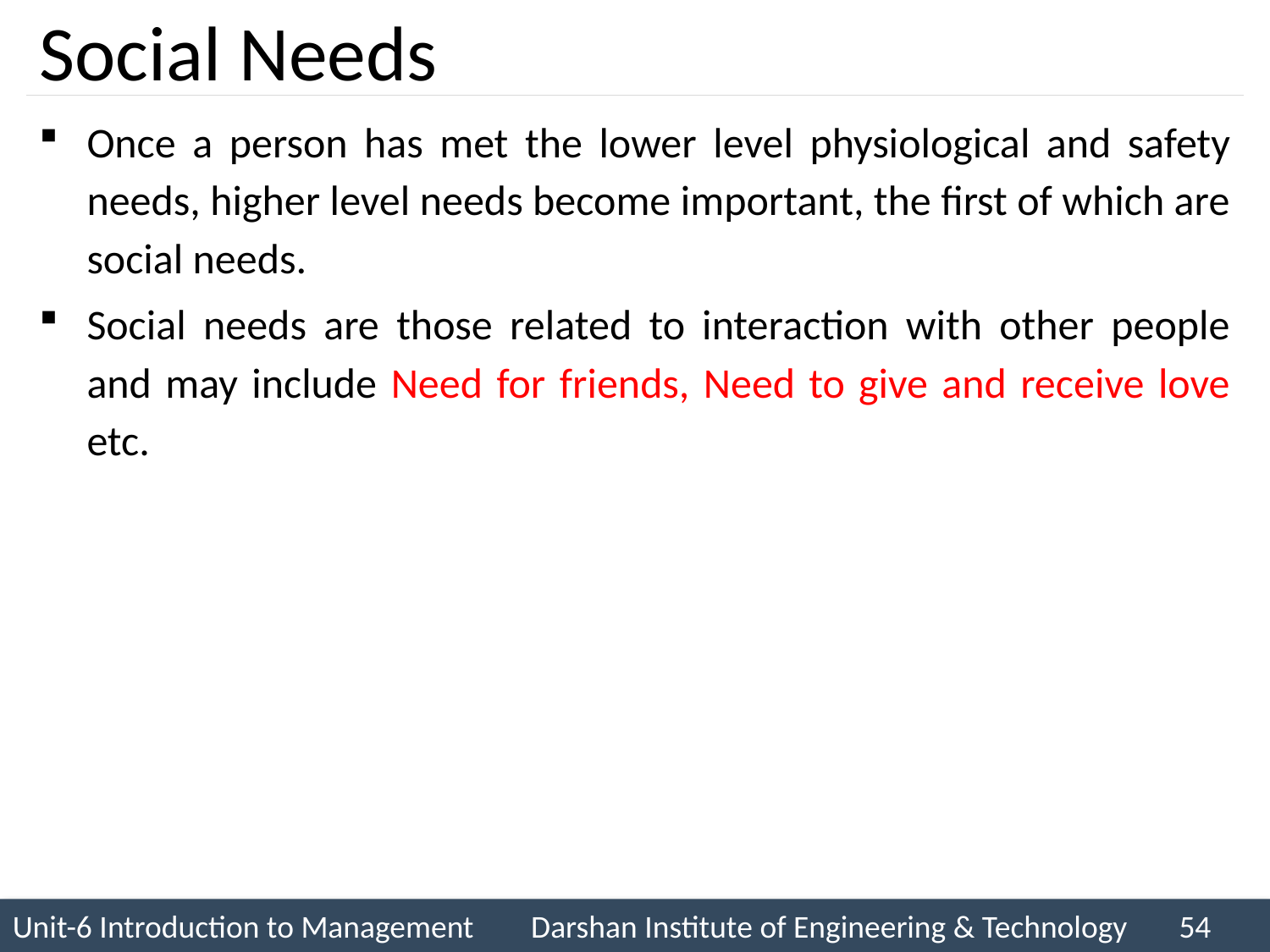

# Social Needs
Once a person has met the lower level physiological and safety needs, higher level needs become important, the first of which are social needs.
Social needs are those related to interaction with other people and may include Need for friends, Need to give and receive love etc.